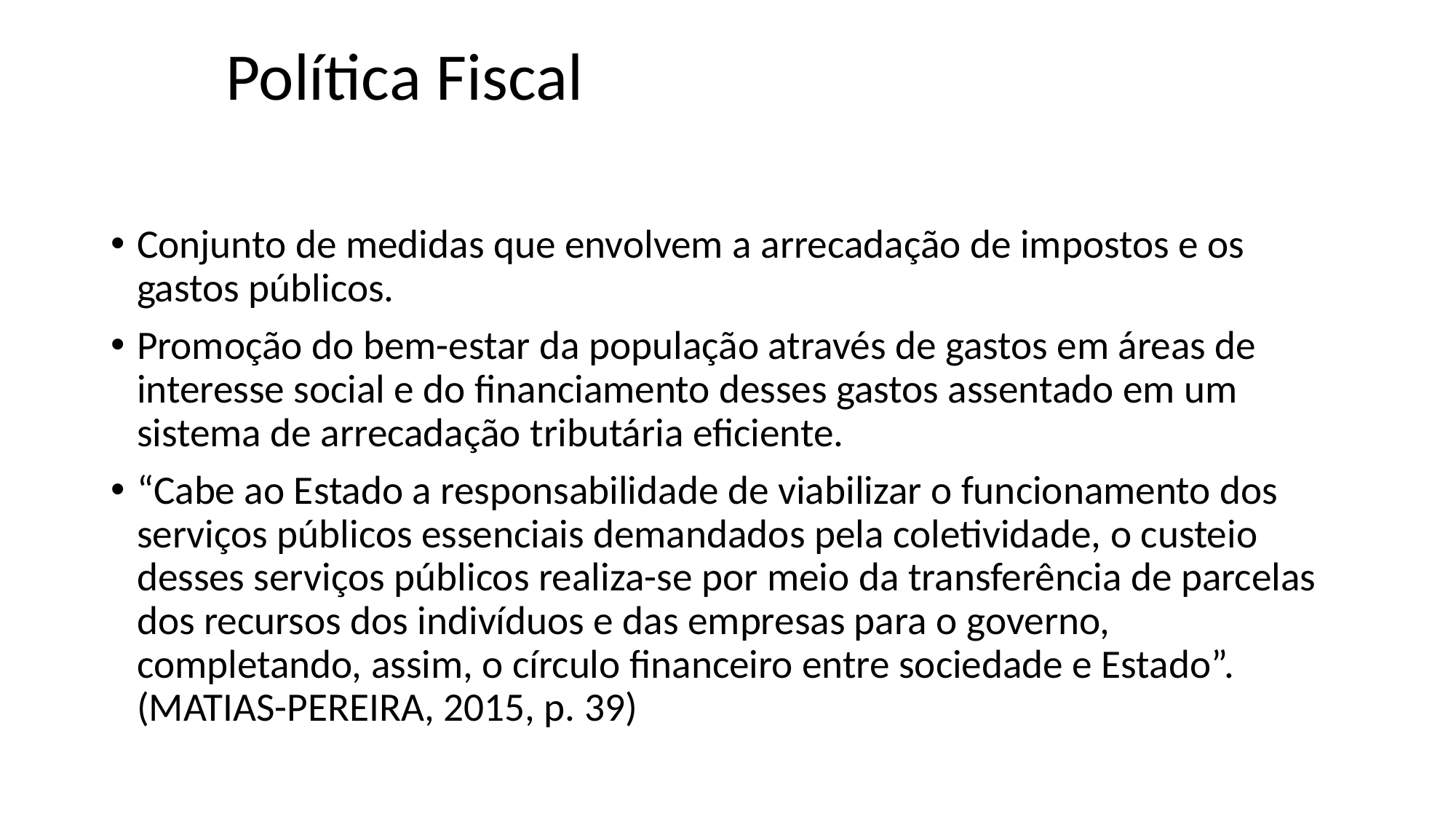

# Política Fiscal
Conjunto de medidas que envolvem a arrecadação de impostos e os gastos públicos.
Promoção do bem-estar da população através de gastos em áreas de interesse social e do financiamento desses gastos assentado em um sistema de arrecadação tributária eficiente.
“Cabe ao Estado a responsabilidade de viabilizar o funcionamento dos serviços públicos essenciais demandados pela coletividade, o custeio desses serviços públicos realiza-se por meio da transferência de parcelas dos recursos dos indivíduos e das empresas para o governo, completando, assim, o círculo financeiro entre sociedade e Estado”. (MATIAS-PEREIRA, 2015, p. 39)